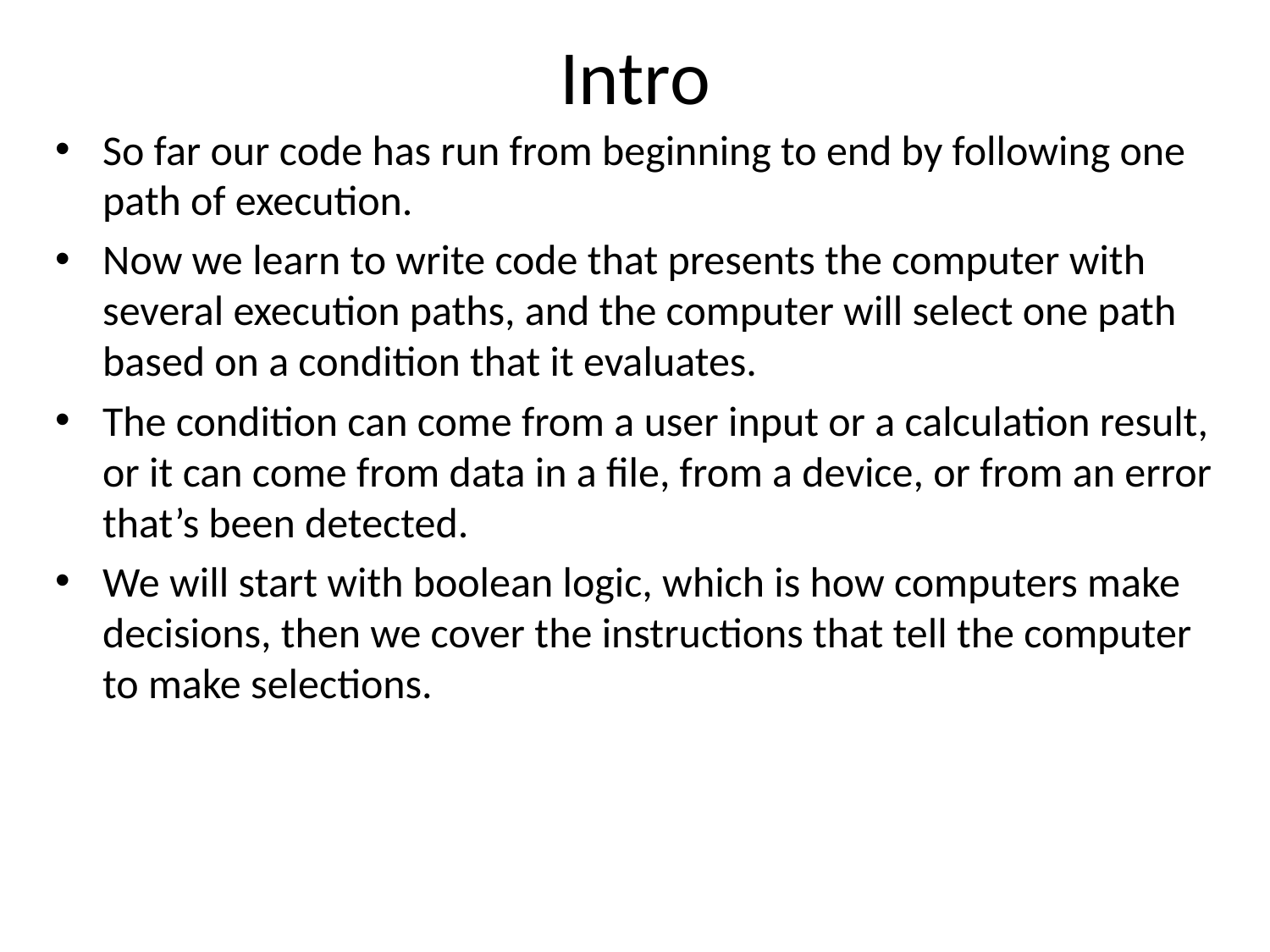

# Intro
So far our code has run from beginning to end by following one path of execution.
Now we learn to write code that presents the computer with several execution paths, and the computer will select one path based on a condition that it evaluates.
The condition can come from a user input or a calculation result, or it can come from data in a file, from a device, or from an error that’s been detected.
We will start with boolean logic, which is how computers make decisions, then we cover the instructions that tell the computer to make selections.